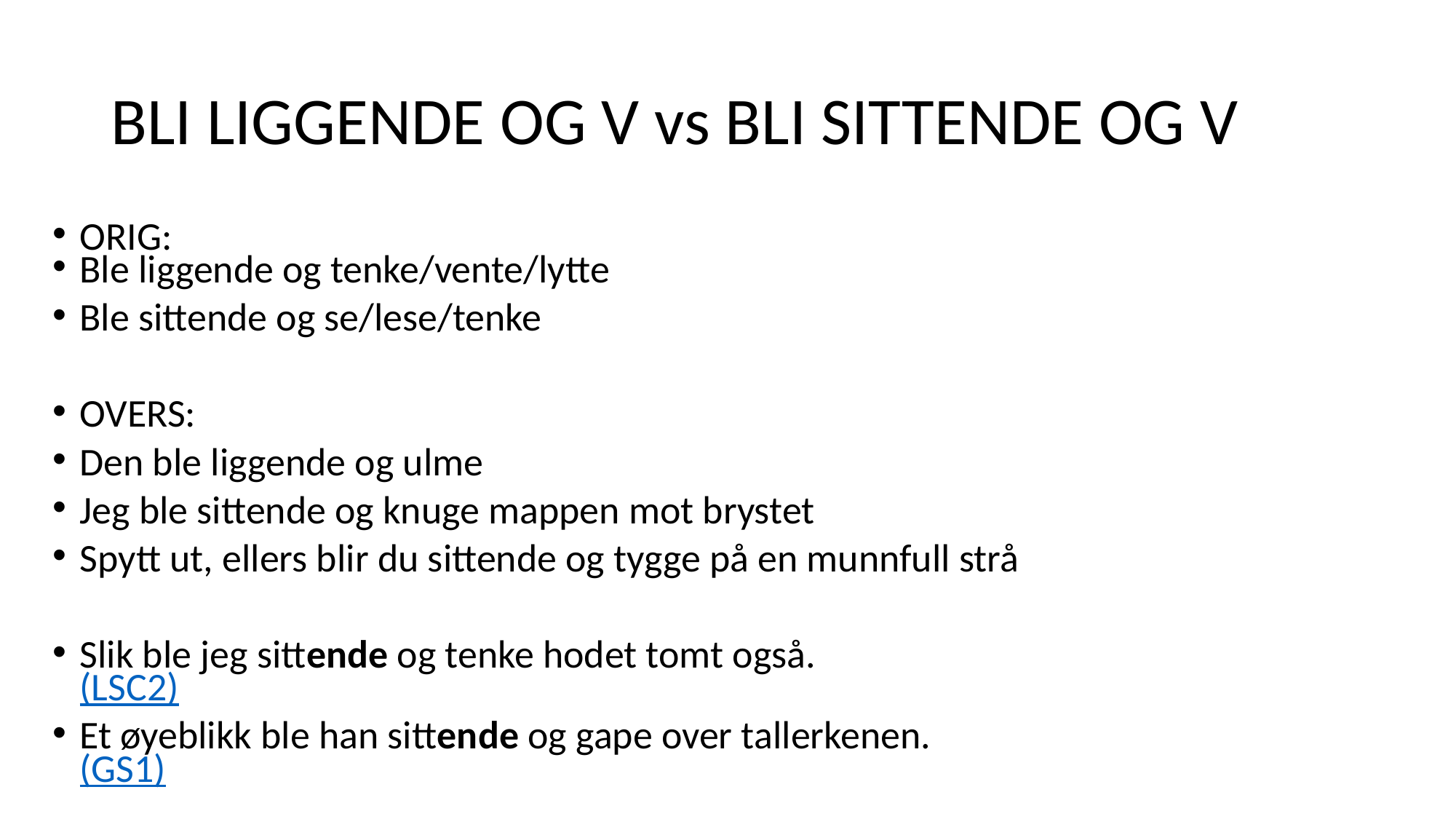

# BLI LIGGENDE OG V vs BLI SITTENDE OG V
ORIG:
Ble liggende og tenke/vente/lytte
Ble sittende og se/lese/tenke

OVERS:
Den ble liggende og ulme
Jeg ble sittende og knuge mappen mot brystet
Spytt ut, ellers blir du sittende og tygge på en munnfull strå

Slik ble jeg sittende og tenke hodet tomt også.
(LSC2)
Et øyeblikk ble han sittende og gape over tallerkenen.
(GS1)